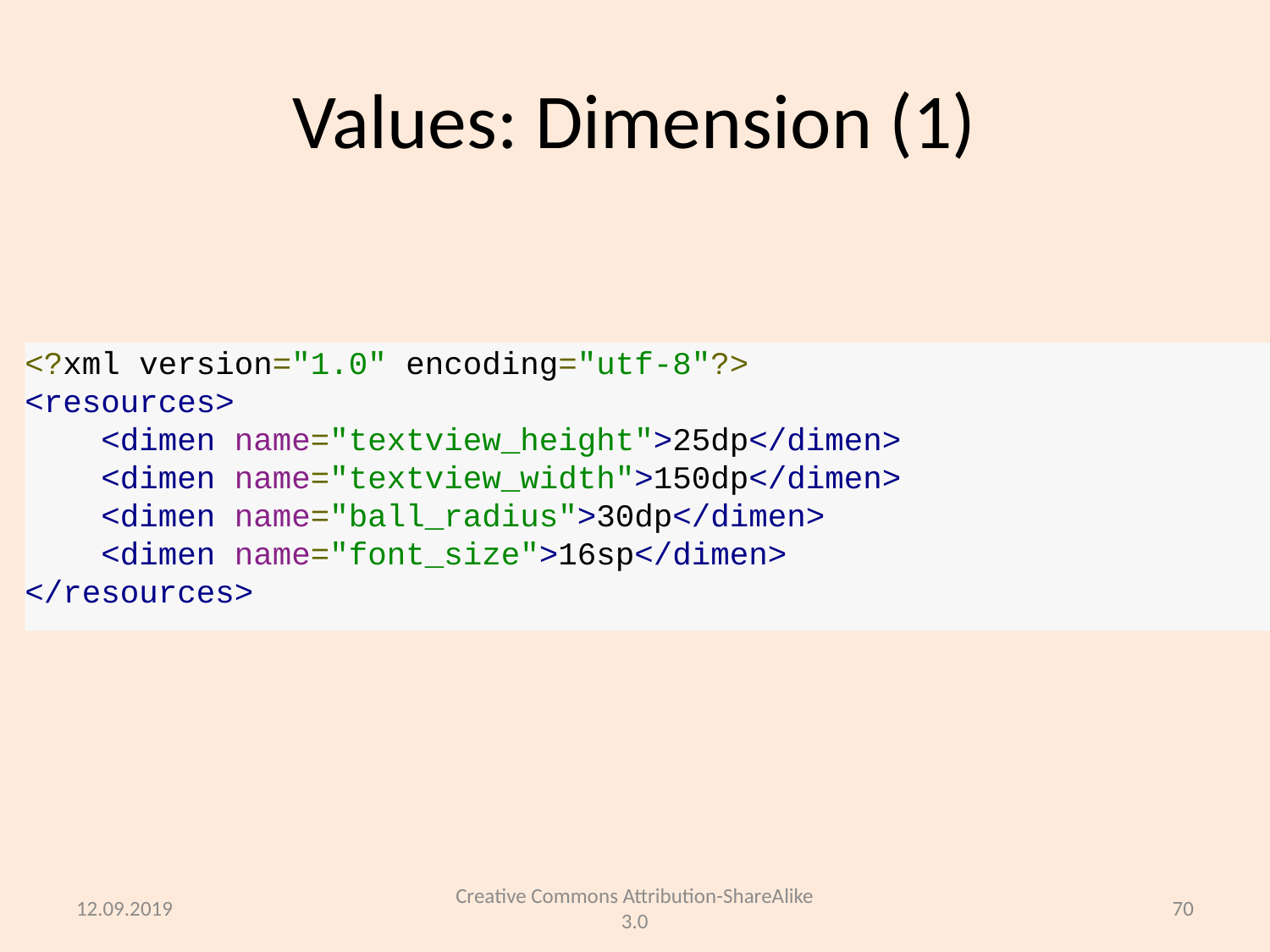

# Values: Dimension (1)
<?xml version="1.0" encoding="utf-8"?>
<resources>
    <dimen name="textview_height">25dp</dimen>
    <dimen name="textview_width">150dp</dimen>
    <dimen name="ball_radius">30dp</dimen>
    <dimen name="font_size">16sp</dimen>
</resources>
12.09.2019
Creative Commons Attribution-ShareAlike 3.0
70